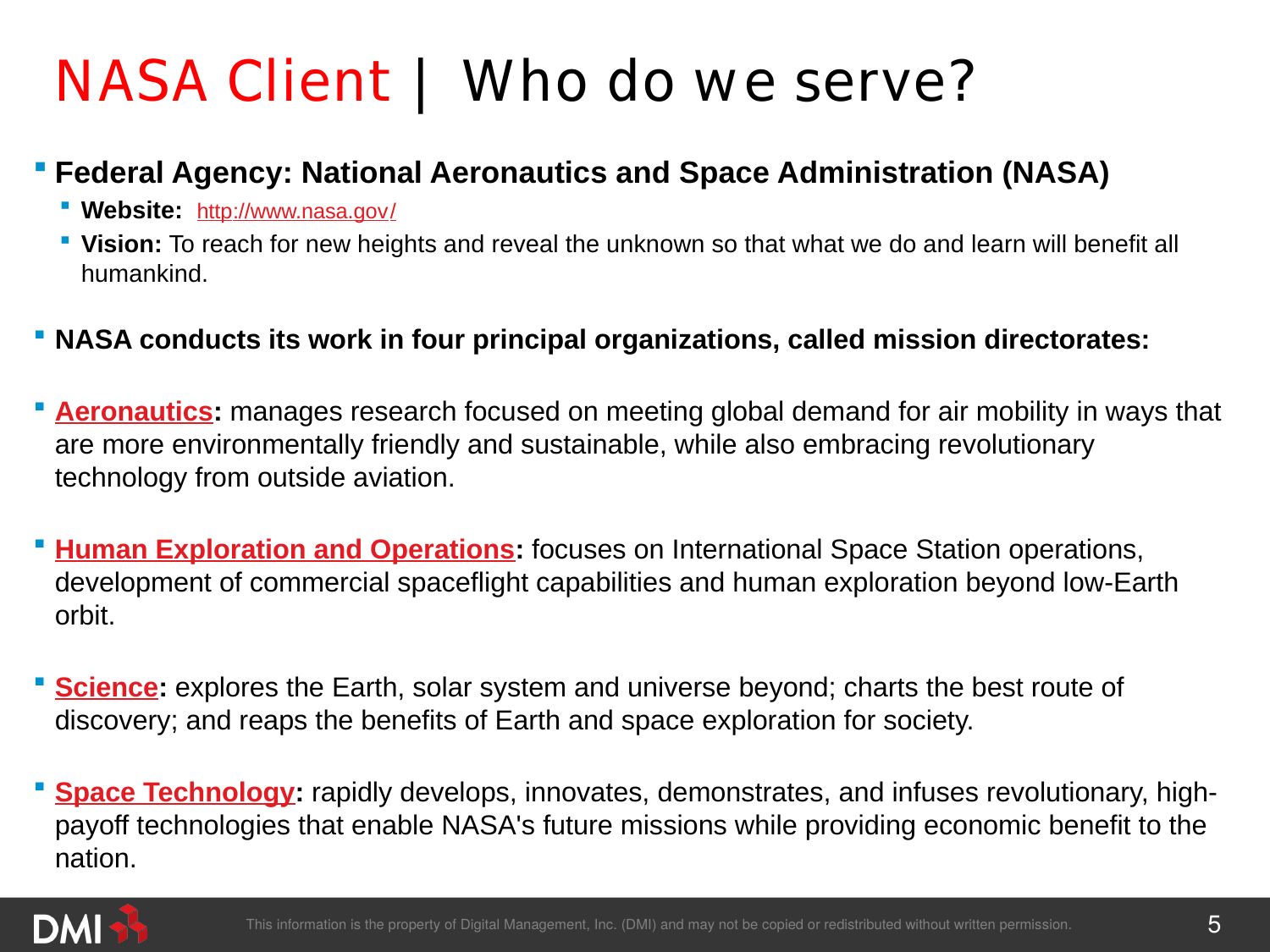

# NASA Client | Who do we serve?
Federal Agency: National Aeronautics and Space Administration (NASA)
Website:  http://www.nasa.gov/
Vision: To reach for new heights and reveal the unknown so that what we do and learn will benefit all humankind.
NASA conducts its work in four principal organizations, called mission directorates:
Aeronautics: manages research focused on meeting global demand for air mobility in ways that are more environmentally friendly and sustainable, while also embracing revolutionary technology from outside aviation.
Human Exploration and Operations: focuses on International Space Station operations, development of commercial spaceflight capabilities and human exploration beyond low-Earth orbit.
Science: explores the Earth, solar system and universe beyond; charts the best route of discovery; and reaps the benefits of Earth and space exploration for society.
Space Technology: rapidly develops, innovates, demonstrates, and infuses revolutionary, high-payoff technologies that enable NASA's future missions while providing economic benefit to the nation.